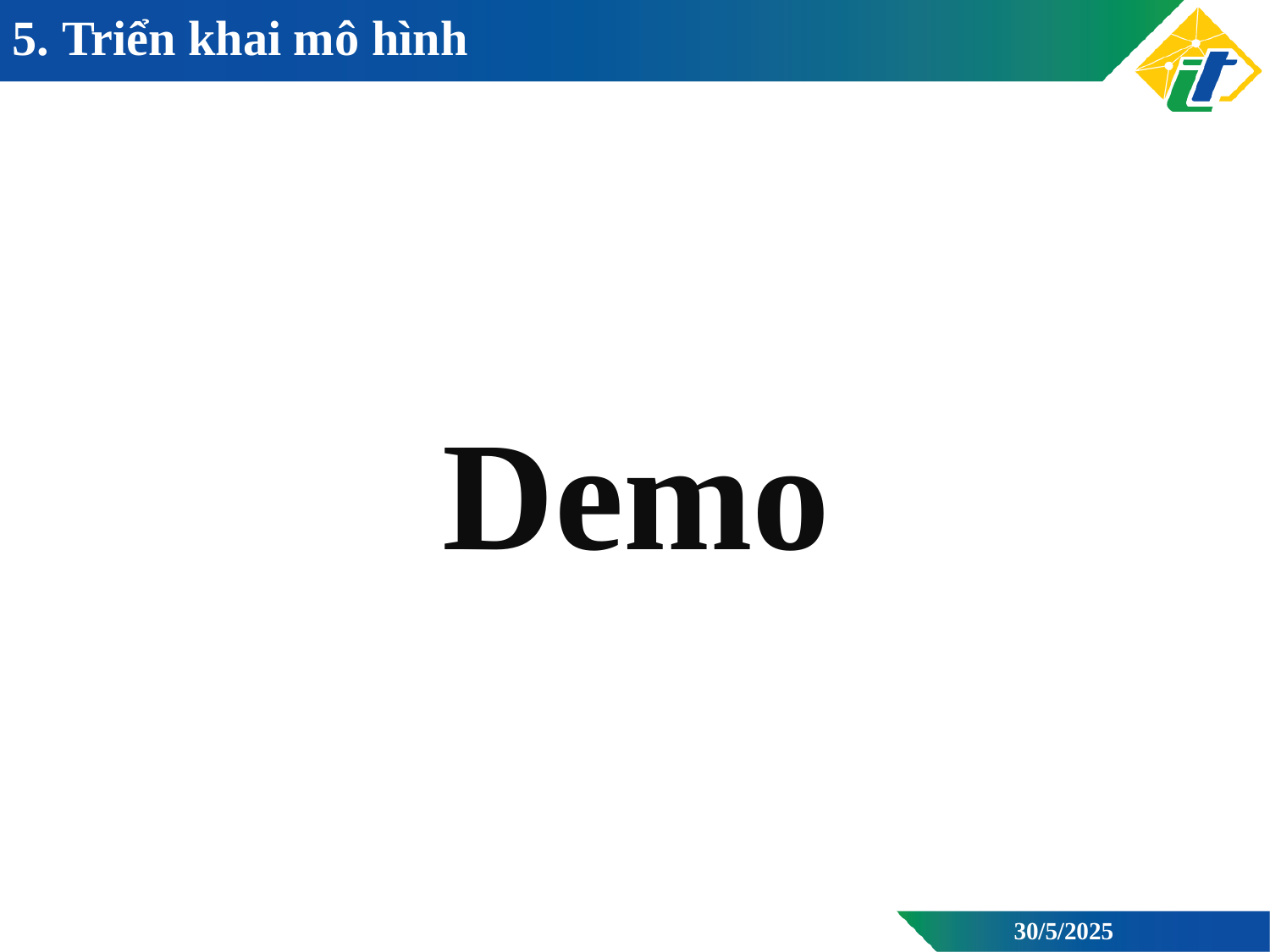

# 5. Triển khai mô hình
Demo
37
30/5/2025